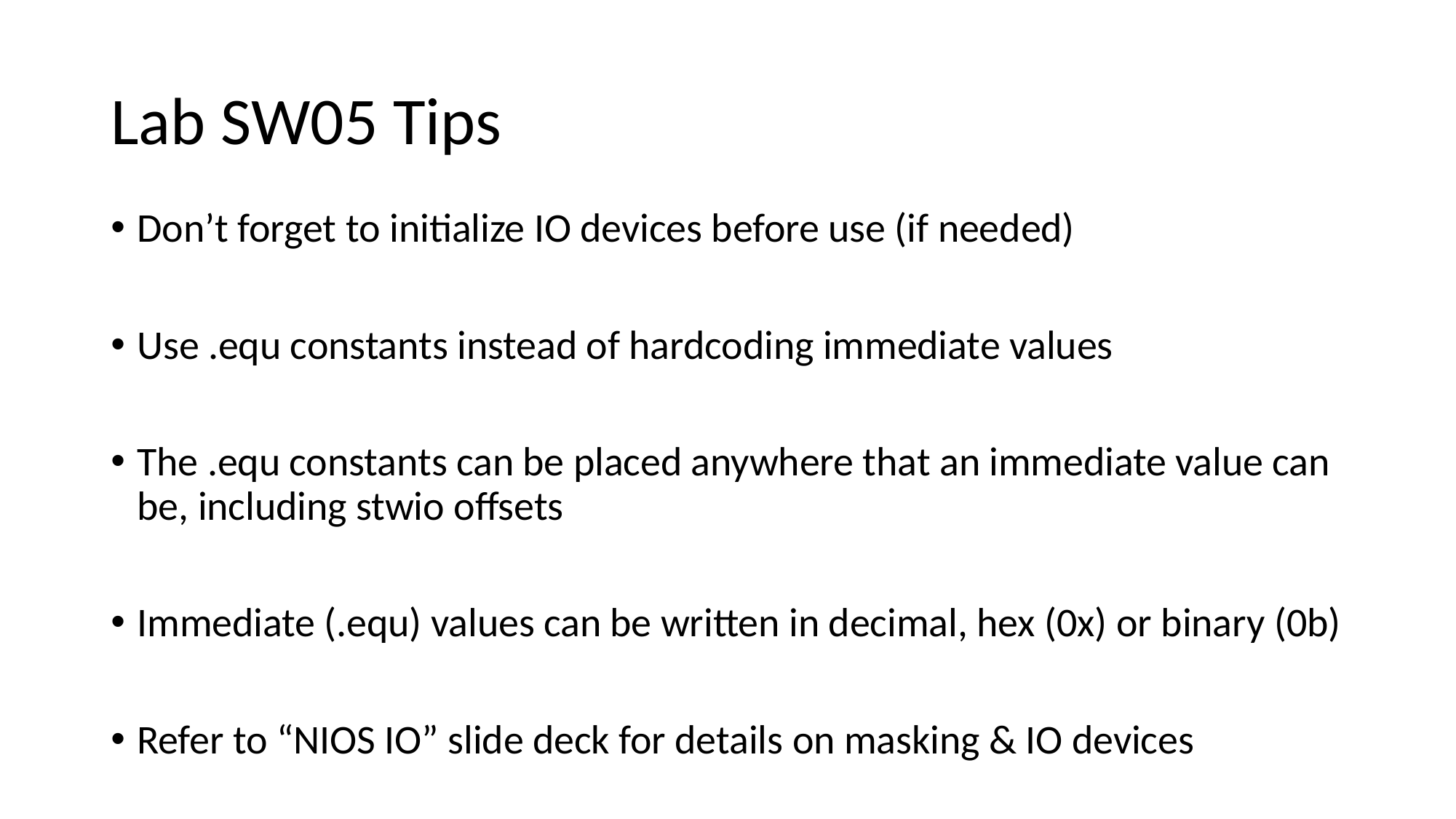

# Lab SW05 Tips
Don’t forget to initialize IO devices before use (if needed)

Use .equ constants instead of hardcoding immediate values

The .equ constants can be placed anywhere that an immediate value can be, including stwio offsets

Immediate (.equ) values can be written in decimal, hex (0x) or binary (0b)

Refer to “NIOS IO” slide deck for details on masking & IO devices